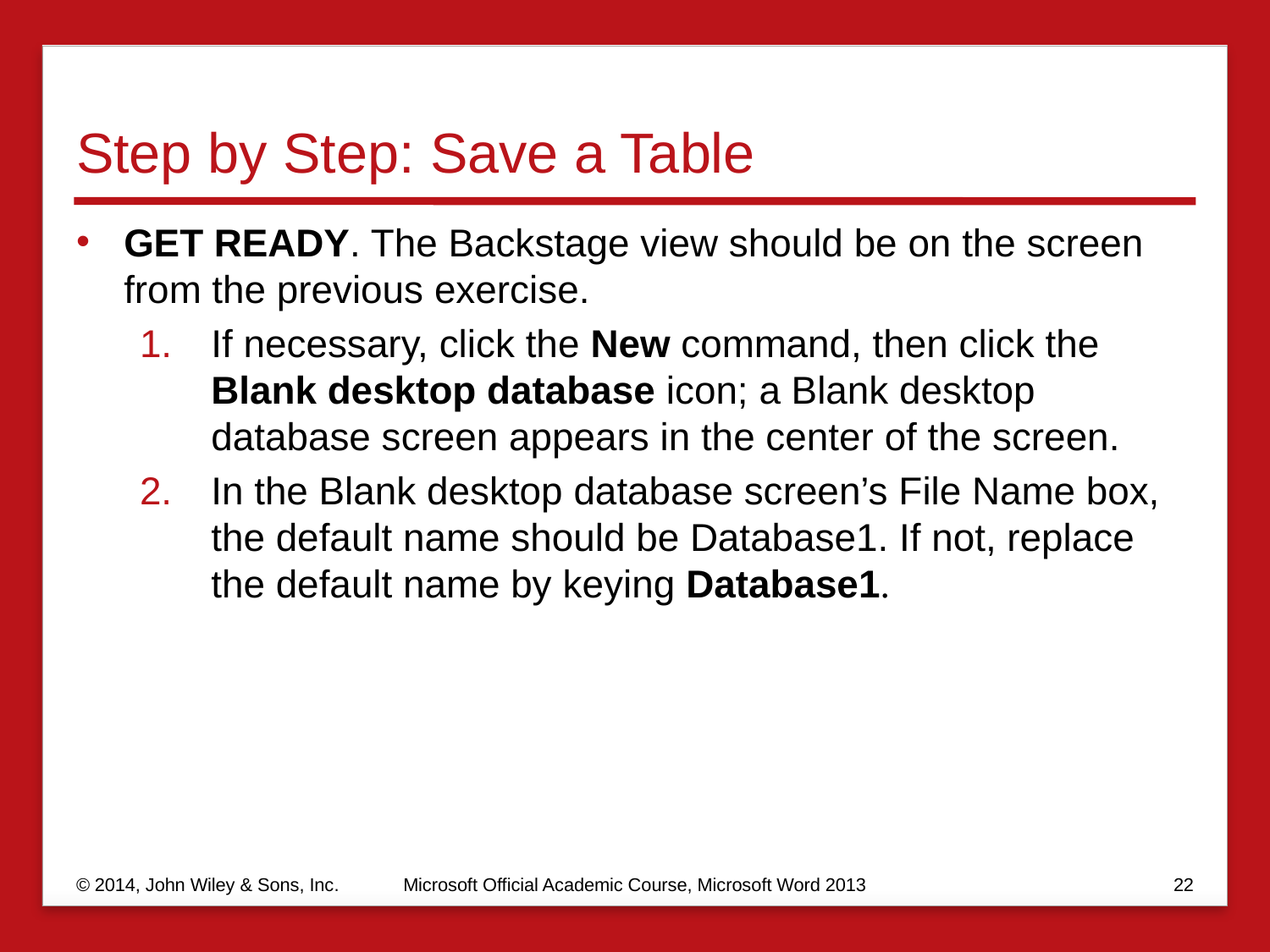

# Step by Step: Save a Table
GET READY. The Backstage view should be on the screen from the previous exercise.
If necessary, click the New command, then click the Blank desktop database icon; a Blank desktop database screen appears in the center of the screen.
In the Blank desktop database screen’s File Name box, the default name should be Database1. If not, replace the default name by keying Database1.
© 2014, John Wiley & Sons, Inc.
Microsoft Official Academic Course, Microsoft Word 2013
22